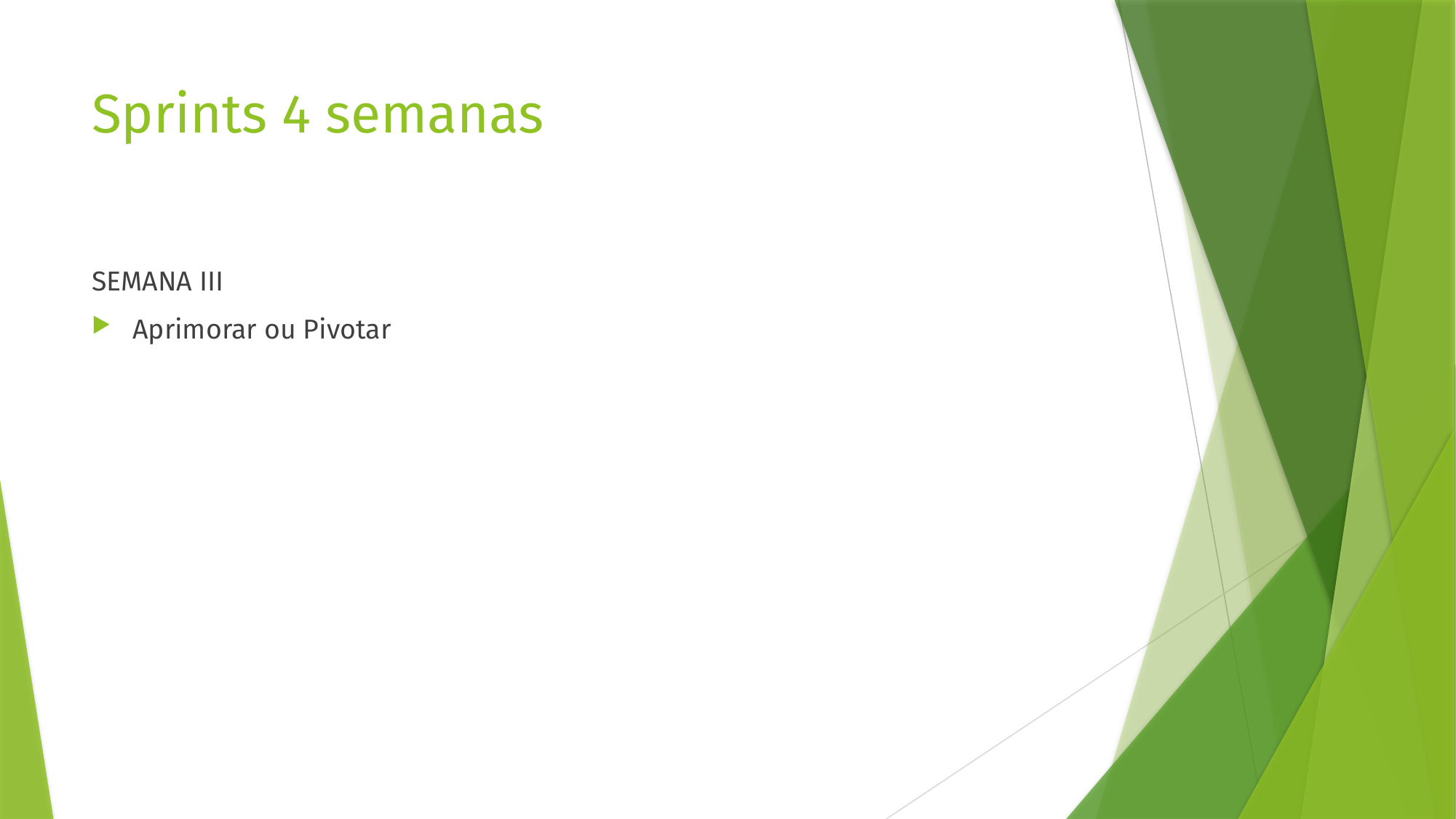

# Sprints 4 semanas
SEMANA III
Aprimorar ou Pivotar